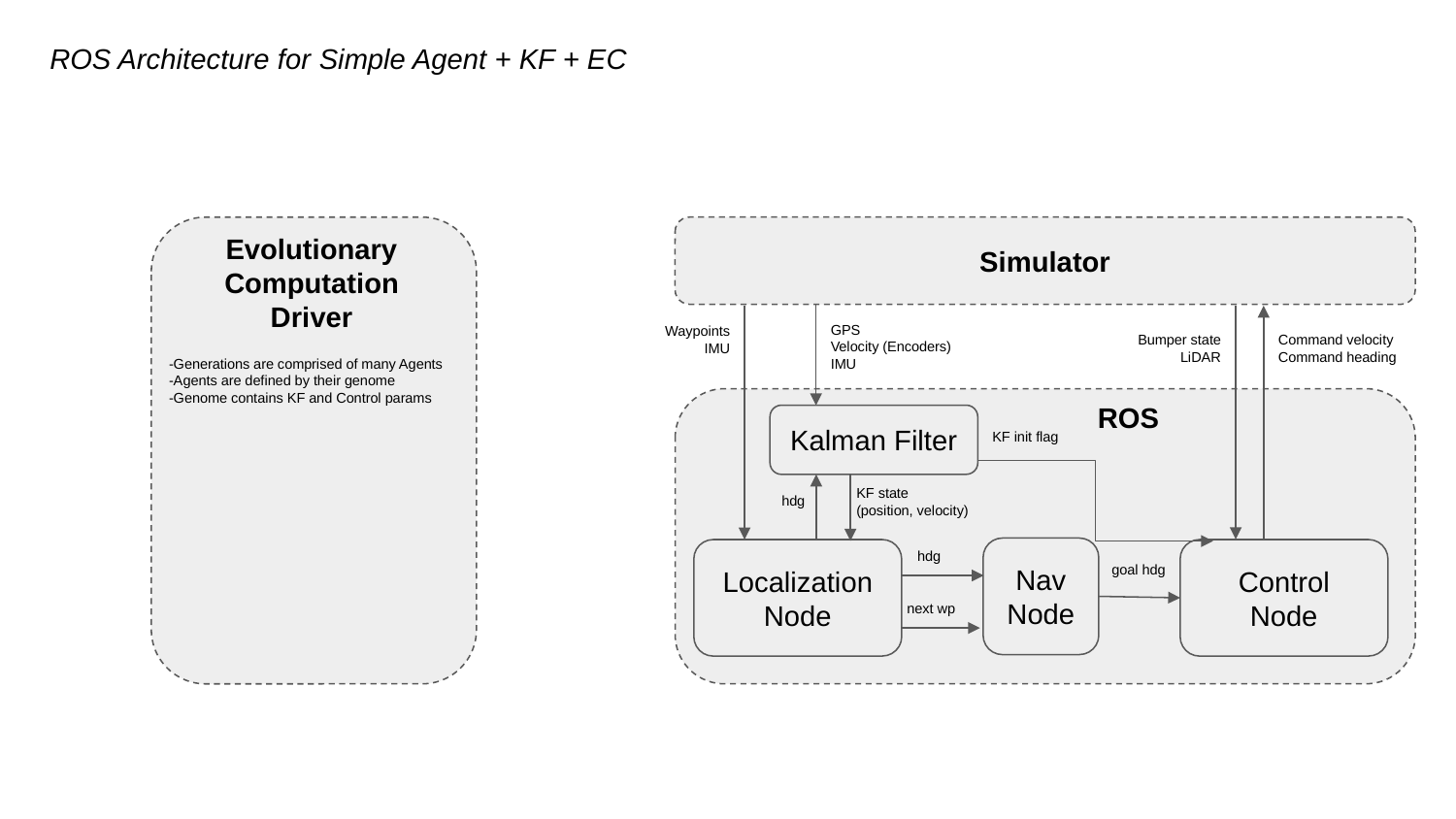

ROS Architecture for Simple Agent + KF + EC

Evolutionary Computation
Driver
Simulator
GPS
Velocity (Encoders)
IMU
Waypoints
IMU

Bumper state
LiDAR
Command velocity
Command heading
-Generations are comprised of many Agents
-Agents are defined by their genome
-Genome contains KF and Control params

ROS

Kalman Filter
KF init flag
KF state
(position, velocity)
hdg
Nav
Node
hdg
Localization
Node
Control
Node
goal hdg
next wp